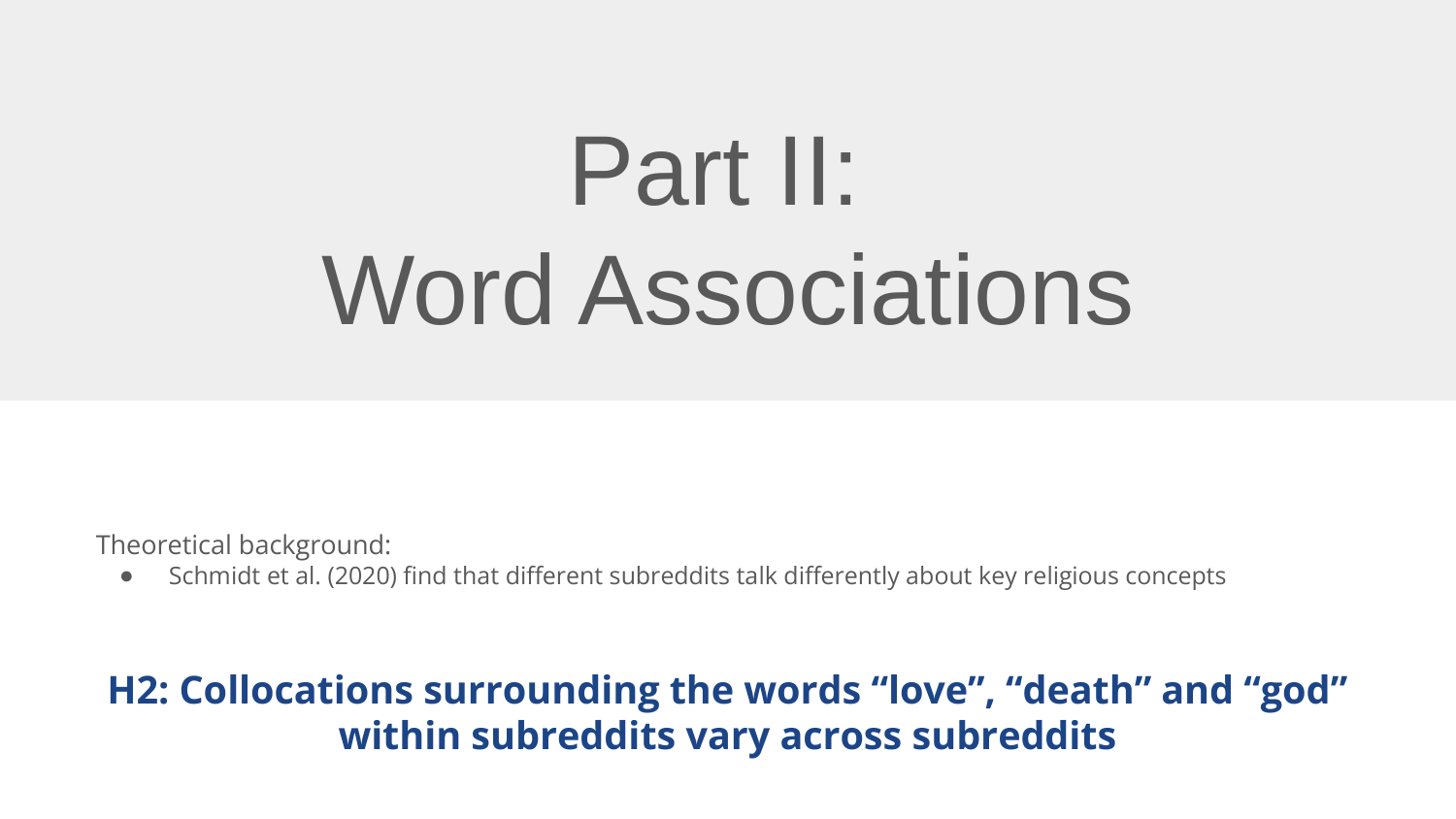

# Part II:
Word Associations
Theoretical background:
Schmidt et al. (2020) find that different subreddits talk differently about key religious concepts
H2: Collocations surrounding the words “love”, “death” and “god” within subreddits vary across subreddits